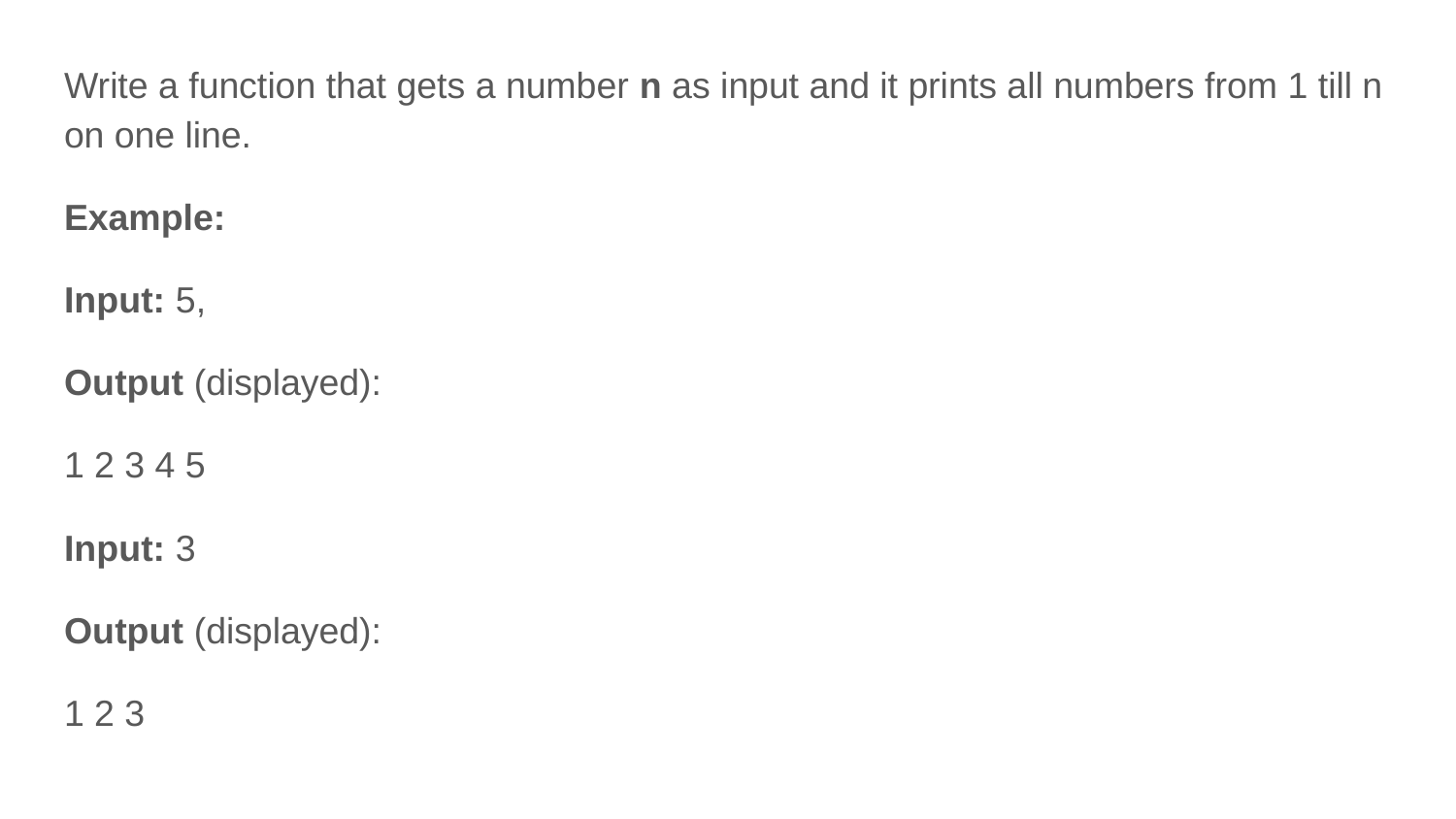

Write a function that gets a number n as input and it prints all numbers from 1 till n on one line.
Example:
Input: 5,
Output (displayed):
1 2 3 4 5
Input: 3
Output (displayed):
1 2 3